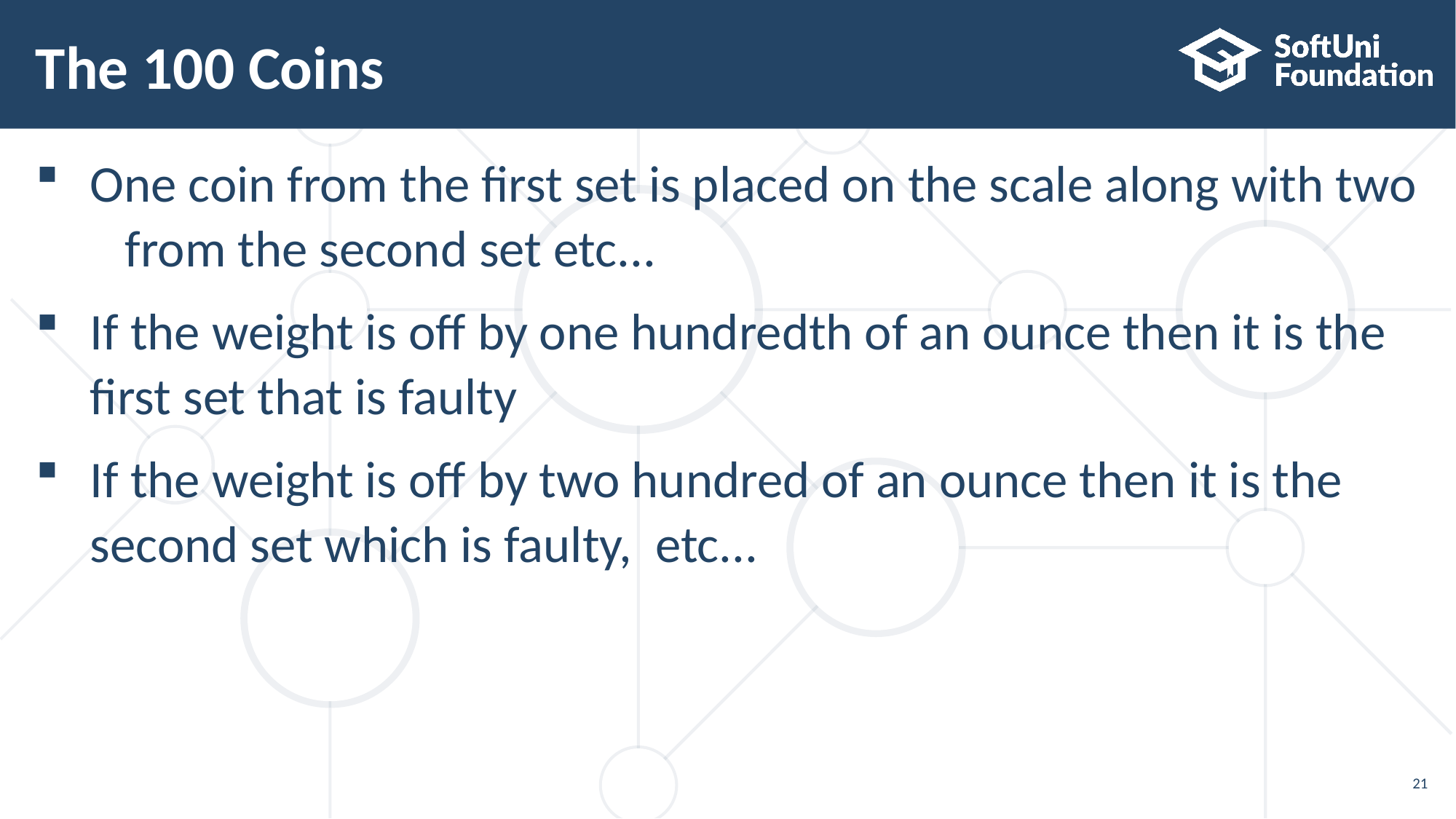

# The 100 Coins
One coin from the first set is placed on the scale along with two    from the second set etc...
If the weight is off by one hundredth of an ounce then it is the
first set that is faulty
If the weight is off by two hundred of an ounce then it is the
second set which is faulty,  etc...
21